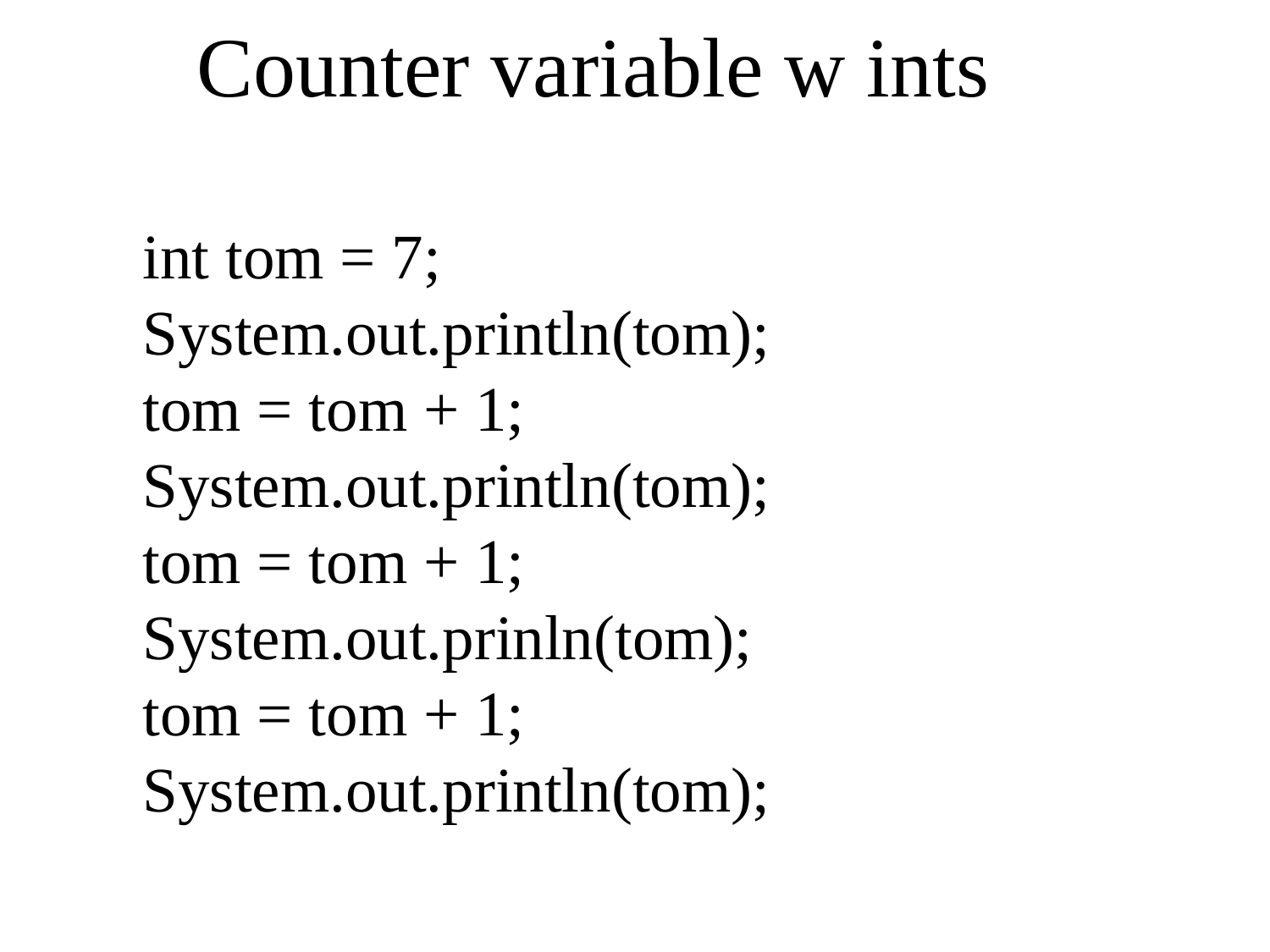

Counter variable w ints
int tom = 7;
System.out.println(tom);
tom = tom + 1;
System.out.println(tom);
tom = tom + 1;
System.out.prinln(tom);
tom = tom + 1;
System.out.println(tom);